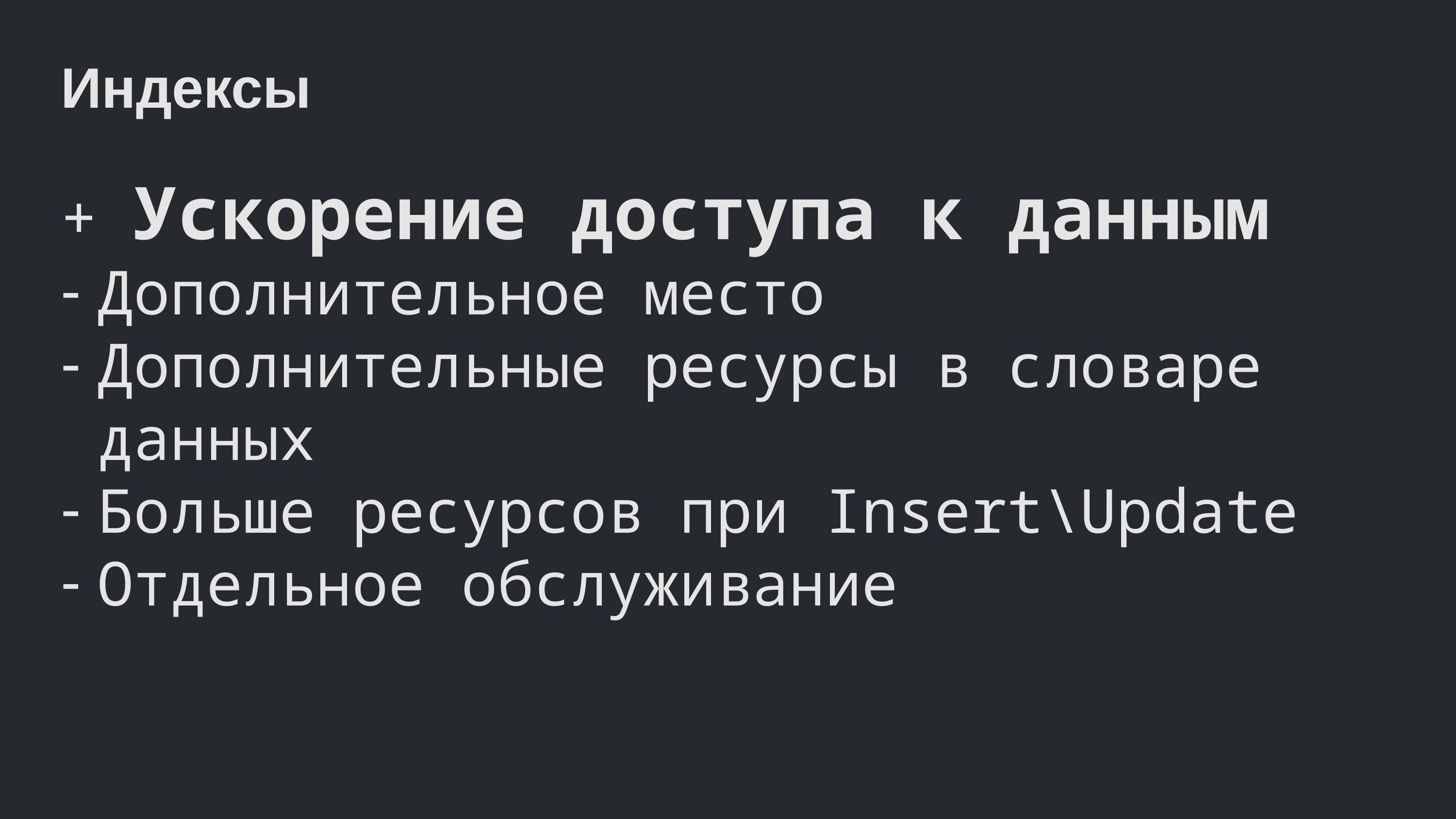

Индексы
+ Ускорение доступа к данным
Дополнительное место
Дополнительные ресурсы в словаре данных
Больше ресурсов при Insert\Update
Отдельное обслуживание